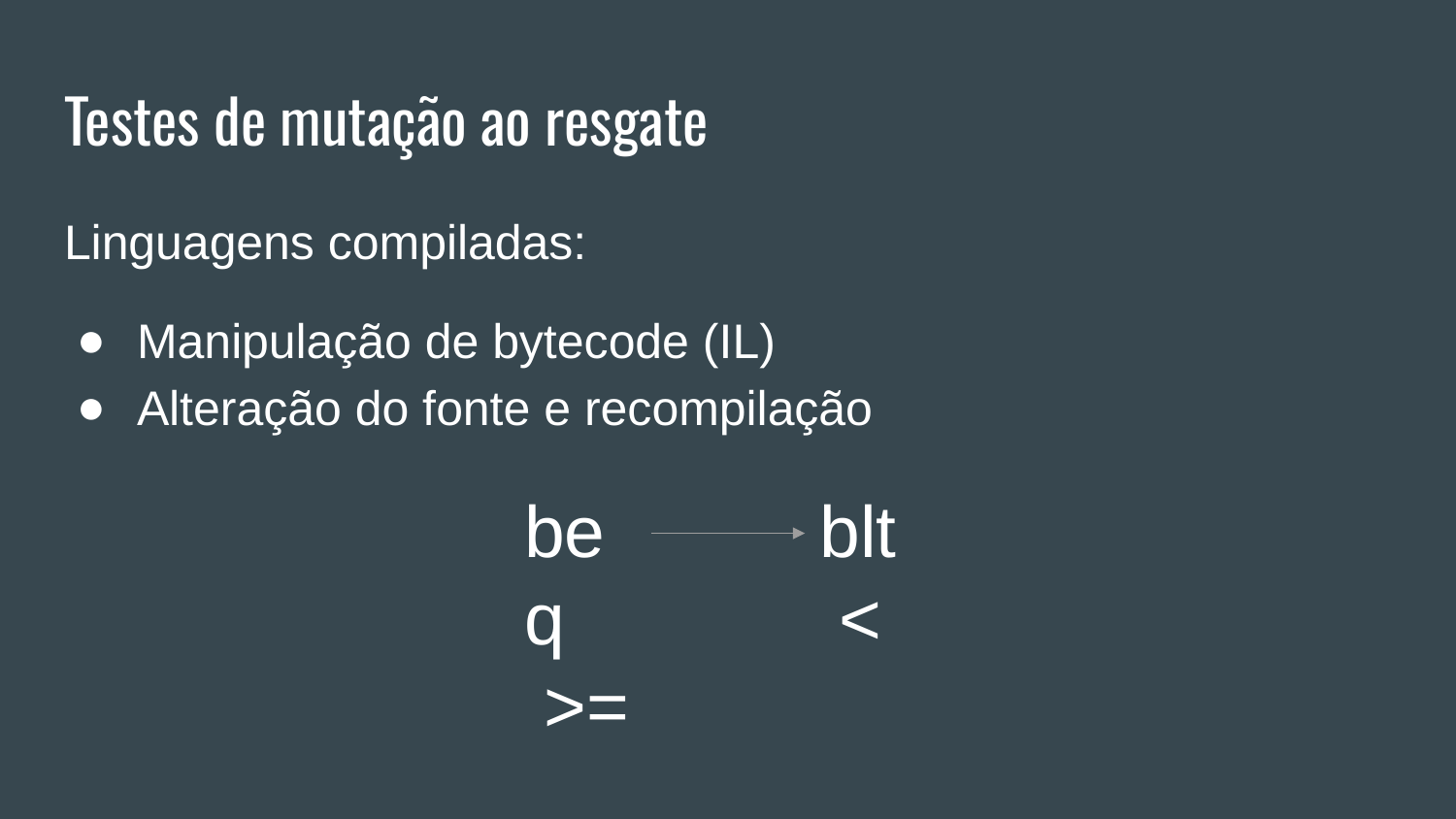

# Testes de mutação ao resgate
Linguagens compiladas:
Manipulação de bytecode (IL)
Alteração do fonte e recompilação

beq
 >=
blt
 <